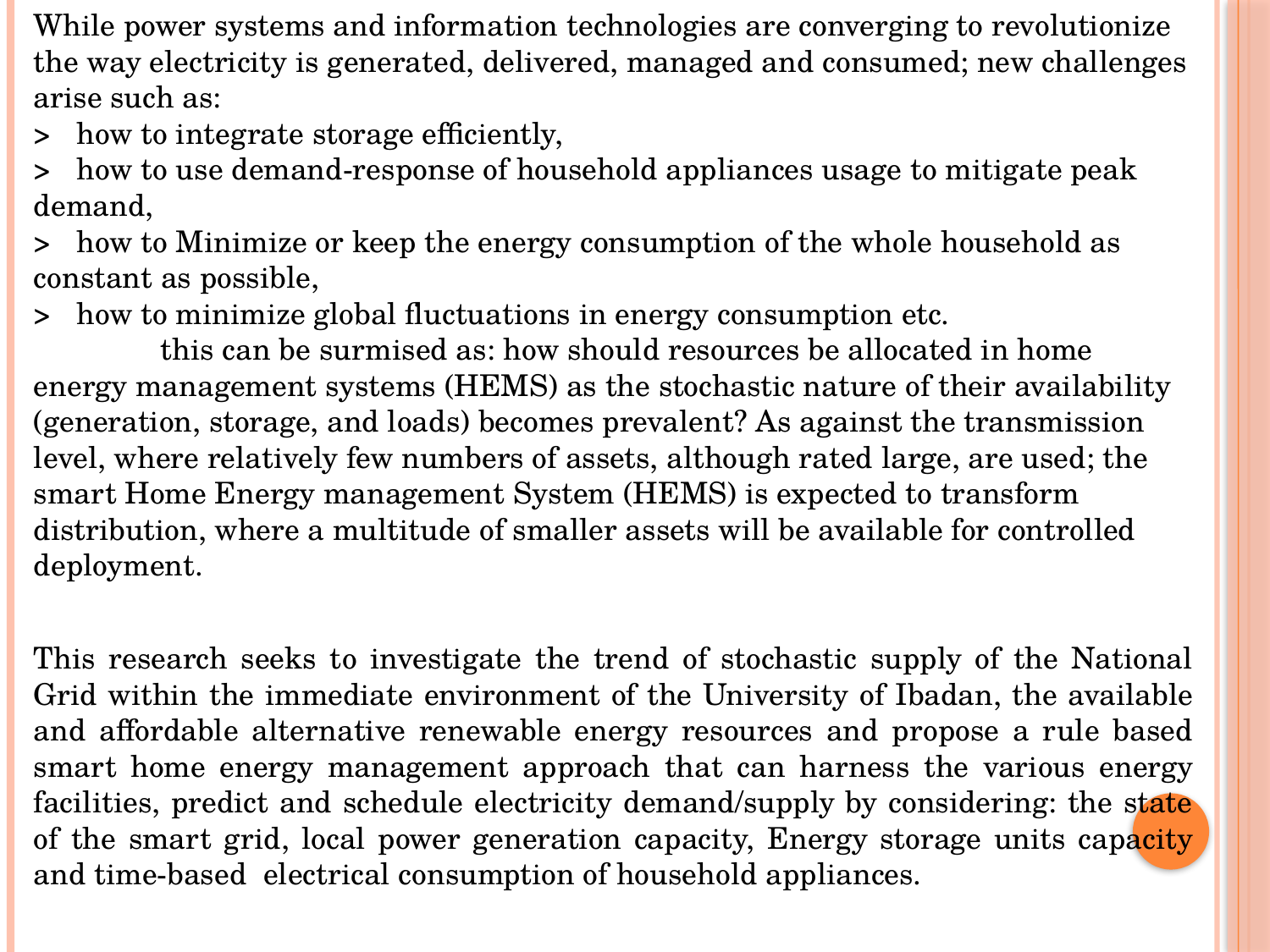

While power systems and information technologies are converging to revolutionize the way electricity is generated, delivered, managed and consumed; new challenges arise such as:
>   how to integrate storage efficiently,
>   how to use demand-response of household appliances usage to mitigate peak demand,
>   how to Minimize or keep the energy consumption of the whole household as constant as possible,
>   how to minimize global fluctuations in energy consumption etc.
	this can be surmised as: how should resources be allocated in home energy management systems (HEMS) as the stochastic nature of their availability (generation, storage, and loads) becomes prevalent? As against the transmission level, where relatively few numbers of assets, although rated large, are used; the smart Home Energy management System (HEMS) is expected to transform distribution, where a multitude of smaller assets will be available for controlled deployment.

This research seeks to investigate the trend of stochastic supply of the National Grid within the immediate environment of the University of Ibadan, the available and affordable alternative renewable energy resources and propose a rule based smart home energy management approach that can harness the various energy facilities, predict and schedule electricity demand/supply by considering: the state of the smart grid, local power generation capacity, Energy storage units capacity and time-based  electrical consumption of household appliances.